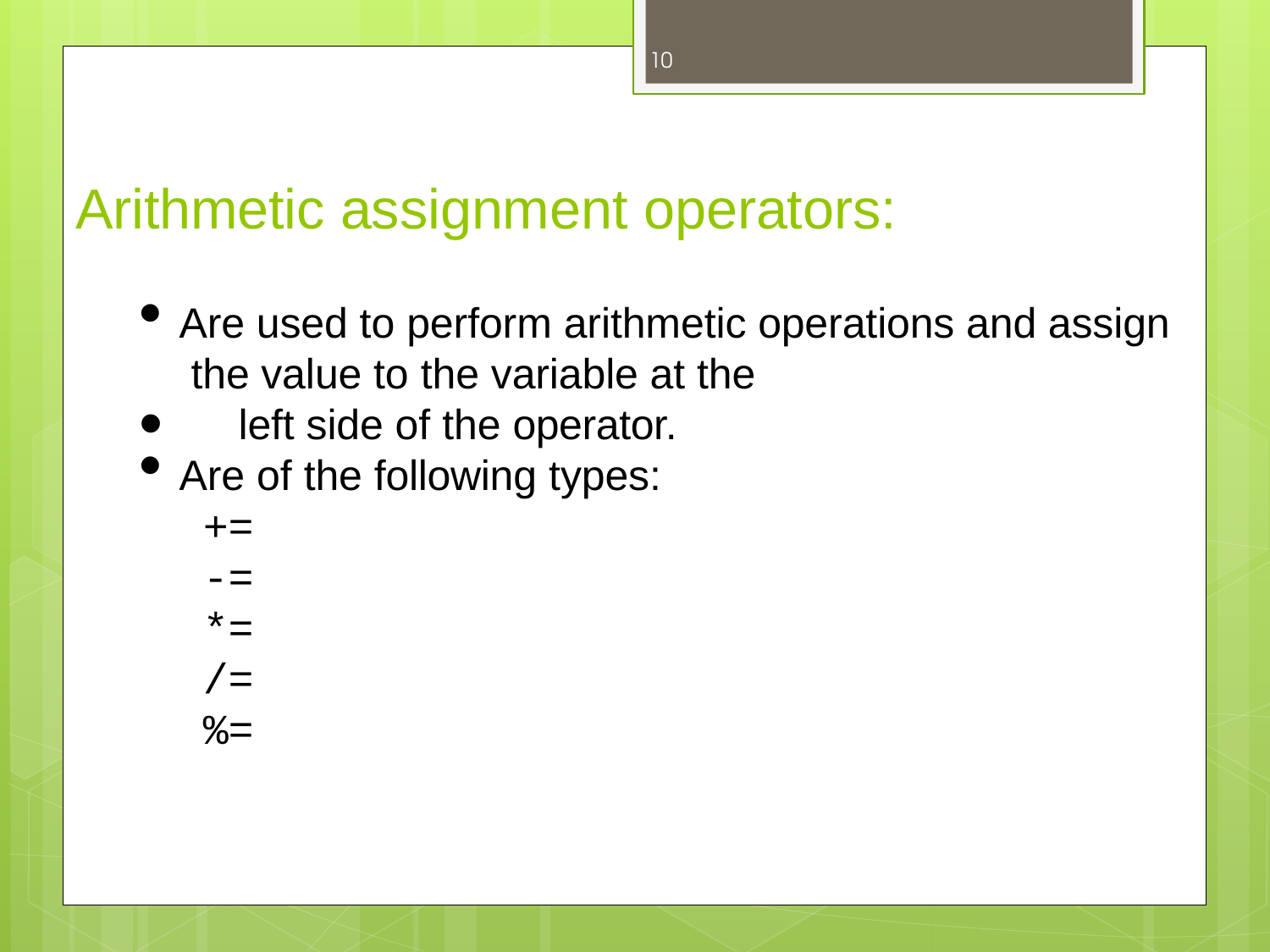

10
# Arithmetic assignment operators:
Are used to perform arithmetic operations and assign  the value to the variable at the
•
left side of the operator.
Are of the following types:
+=
-=
*=
/=
%=